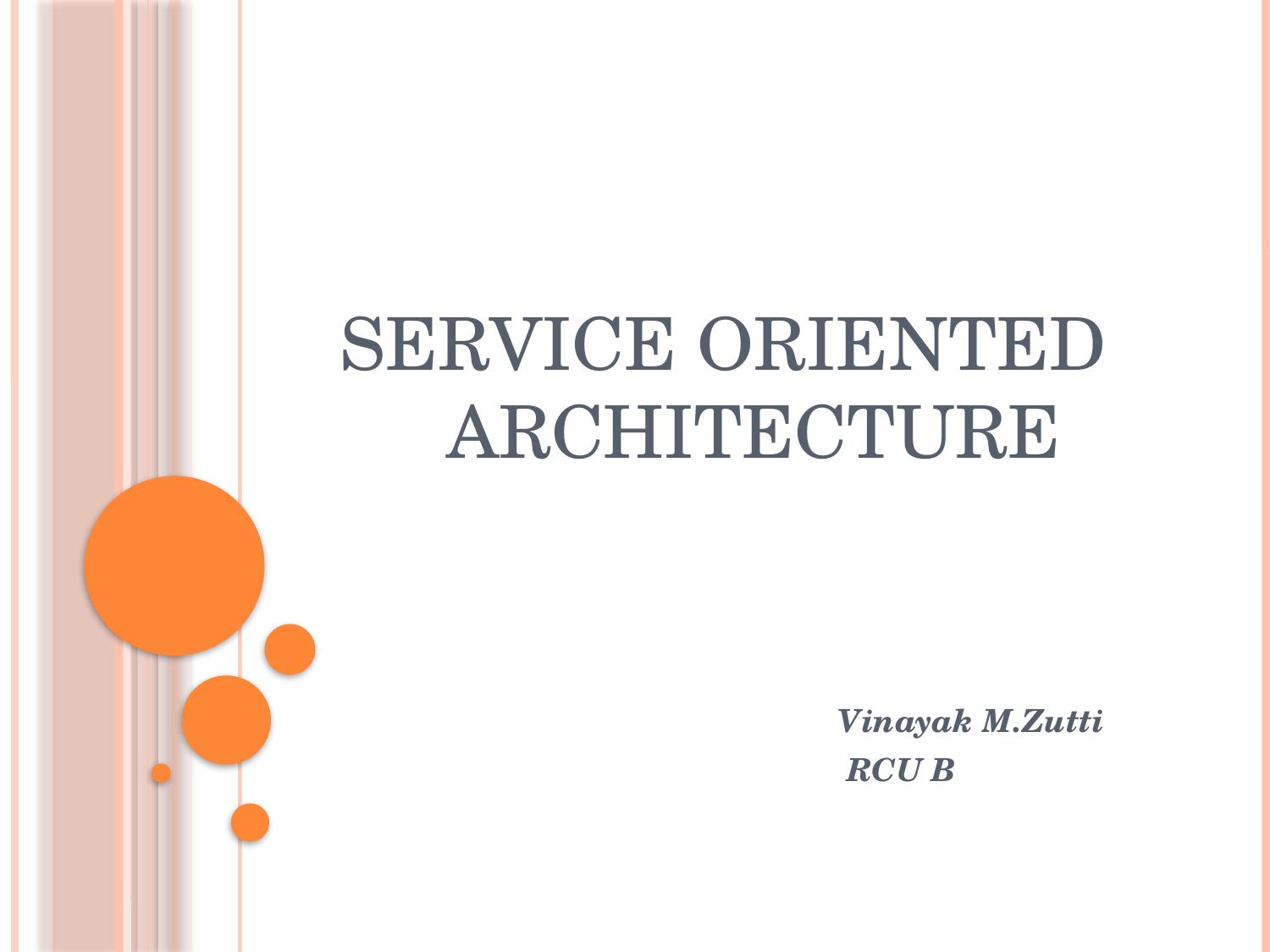

# Service Oriented Architecture
				Vinayak M.Zutti
				 RCU B